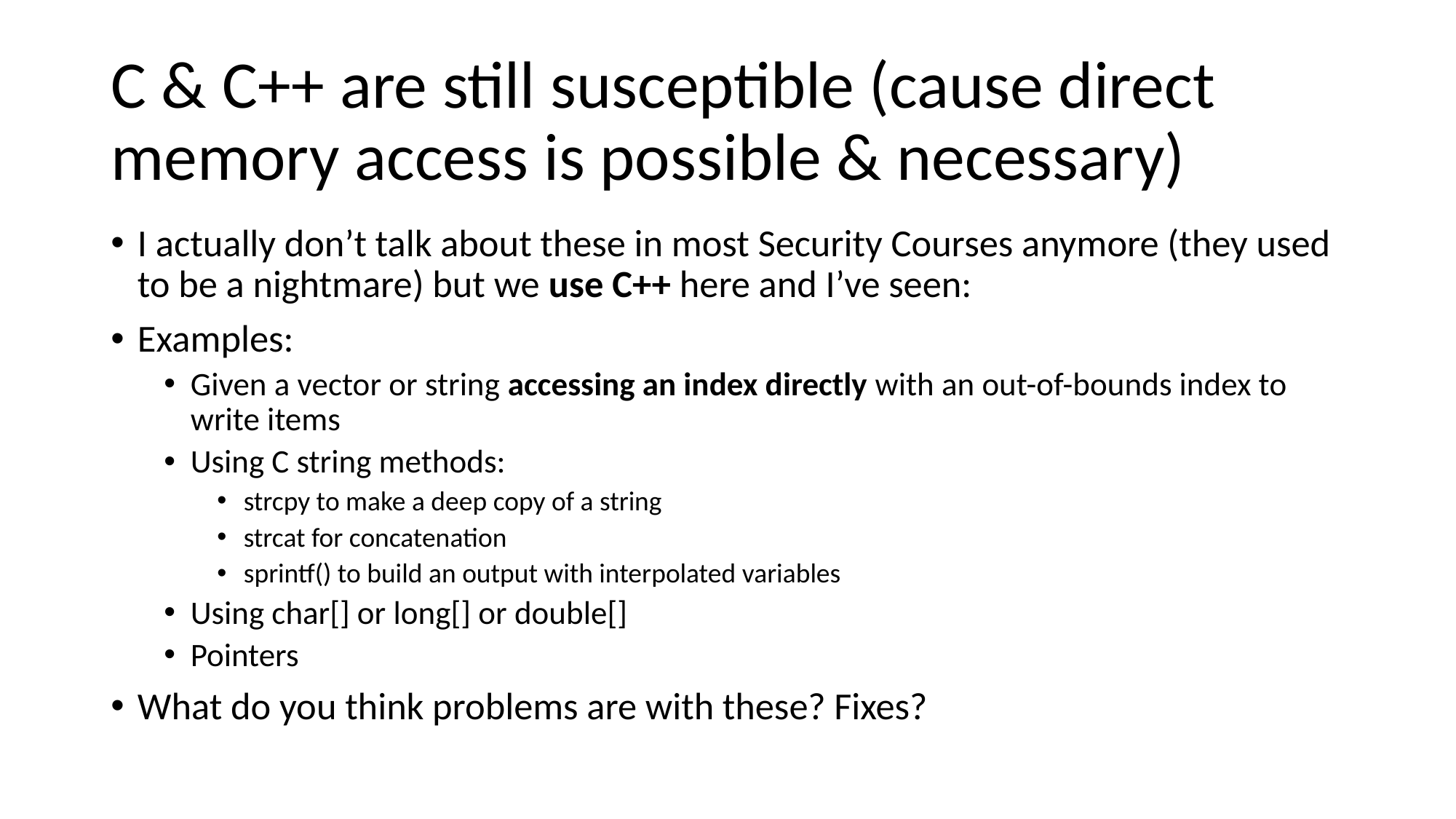

# C & C++ are still susceptible (cause direct memory access is possible & necessary)
I actually don’t talk about these in most Security Courses anymore (they used to be a nightmare) but we use C++ here and I’ve seen:
Examples:
Given a vector or string accessing an index directly with an out-of-bounds index to write items
Using C string methods:
strcpy to make a deep copy of a string
strcat for concatenation
sprintf() to build an output with interpolated variables
Using char[] or long[] or double[]
Pointers
What do you think problems are with these? Fixes?